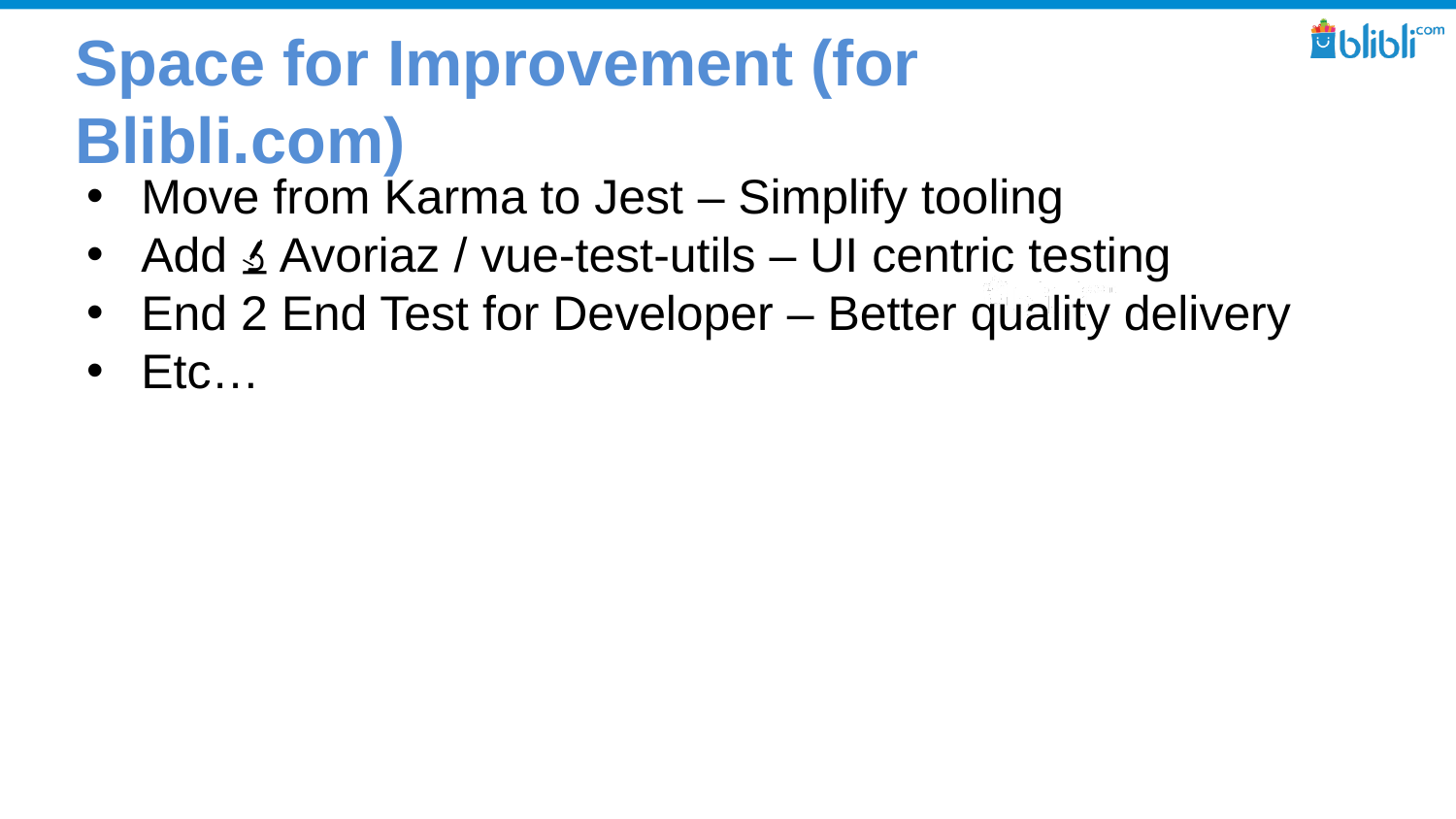

# Space for Improvement (for Blibli.com)
Move from Karma to Jest – Simplify tooling
Add 🔬 Avoriaz / vue-test-utils – UI centric testing
End 2 End Test for Developer – Better quality delivery
Etc…